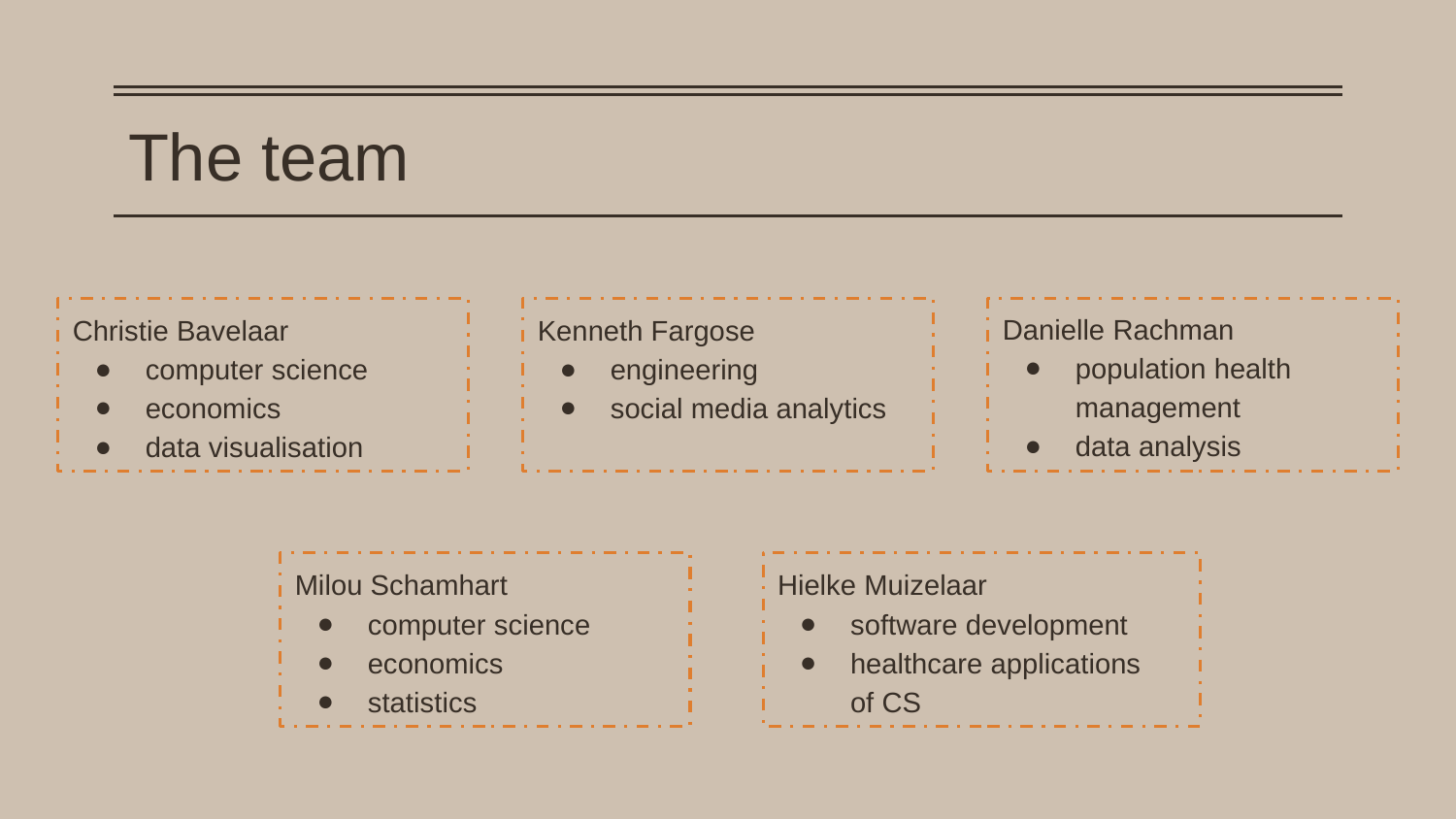

# The team
Danielle Rachman
population health management
data analysis
Christie Bavelaar
computer science
economics
data visualisation

Kenneth Fargose
engineering
social media analytics

Milou Schamhart
computer science
economics
statistics

Hielke Muizelaar
software development
healthcare applications of CS